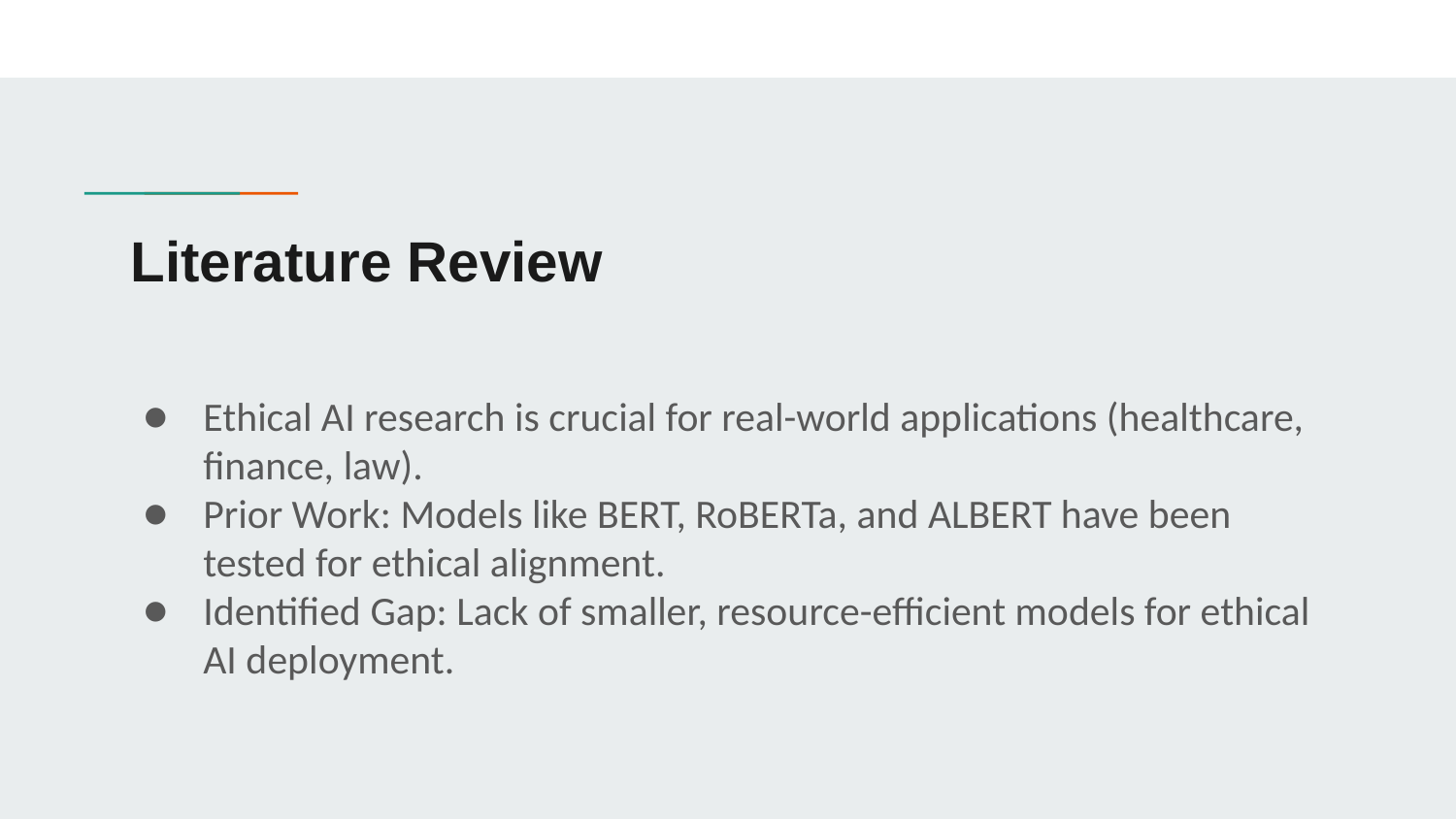

# Literature Review
Ethical AI research is crucial for real-world applications (healthcare, finance, law).
Prior Work: Models like BERT, RoBERTa, and ALBERT have been tested for ethical alignment.
Identified Gap: Lack of smaller, resource-efficient models for ethical AI deployment.